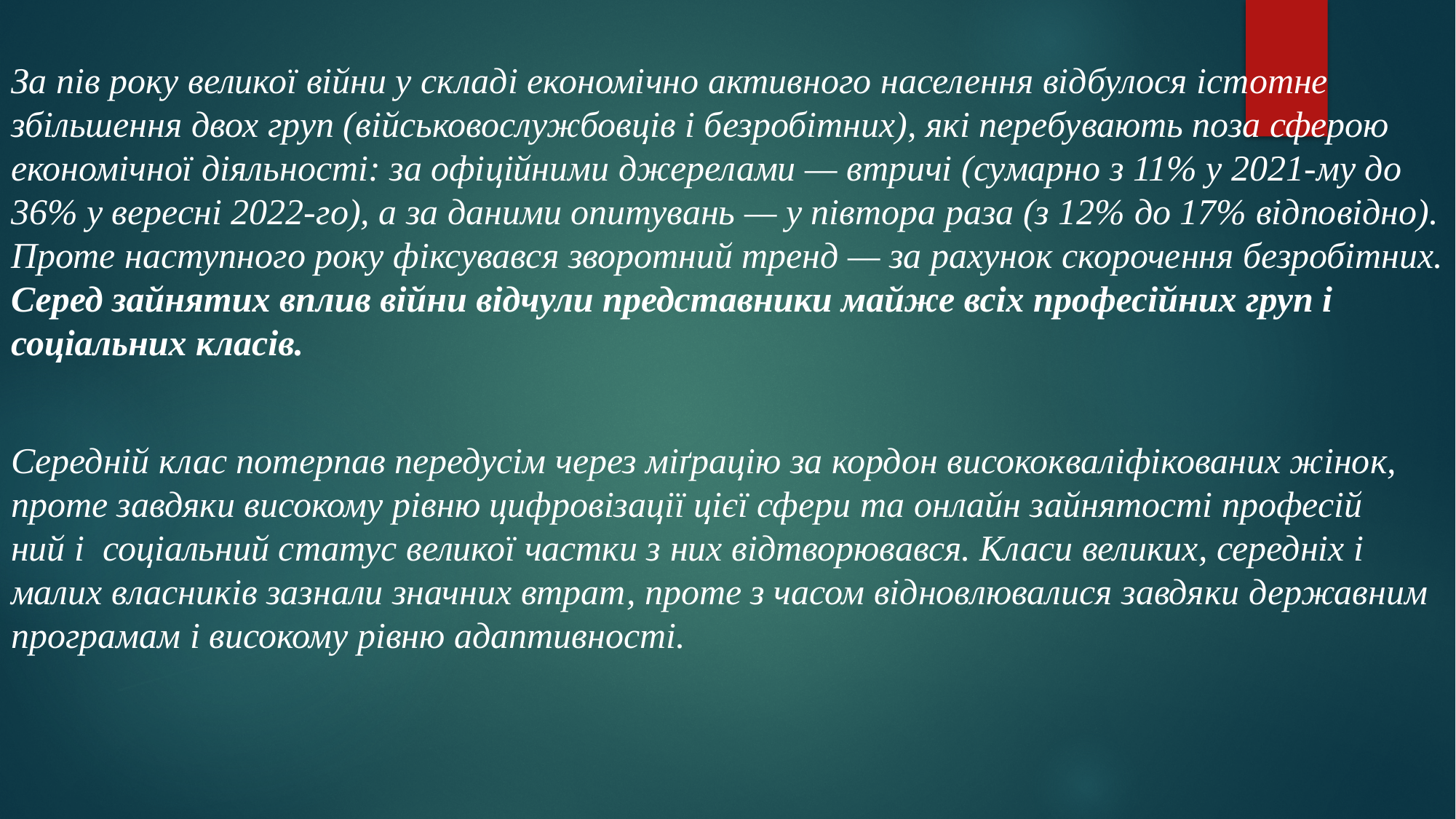

За пів року великої війни у складі економічно активного населення відбулося істотне збільшення двох груп (військовослужбовців і безробітних), які перебувають поза сферою економічної діяльності: за офіційними джерелами — втричі (сумарно з 11% у 2021-му до 36% у вересні 2022-го), а за даними опитувань — у півтора раза (з 12% до 17% відповідно). Проте наступного року фіксувався зворотний тренд — за рахунок скорочення безробітних. Серед зайнятих вплив війни відчули представники майже всіх професійних груп і соціальних класів.

Середній клас потерпав передусім через міґрацію за кордон висококваліфікованих жінок, проте завдяки високому рівню цифровізації цієї сфери та онлайн зайнятості професій ний і  соціальний статус великої частки з них відтворювався. Класи великих, середніх і малих власників зазнали значних втрат, проте з часом відновлювалися завдяки державним програмам і високому рівню адаптивності.